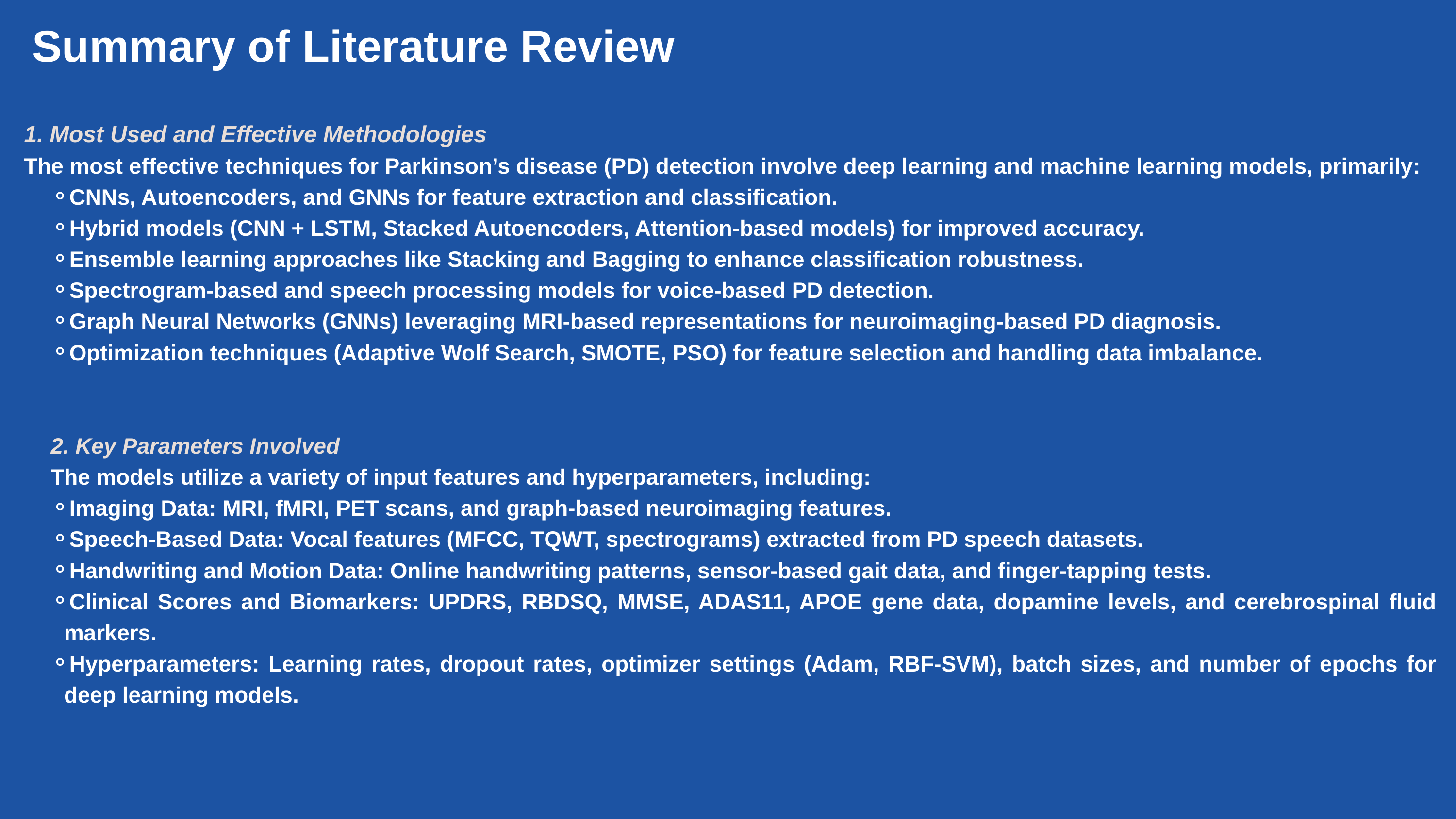

Summary of Literature Review

1.⁠ ⁠Most Used and Effective Methodologies
The most effective techniques for Parkinson’s disease (PD) detection involve deep learning and machine learning models, primarily:
CNNs, Autoencoders, and GNNs for feature extraction and classification.
Hybrid models (CNN + LSTM, Stacked Autoencoders, Attention-based models) for improved accuracy.
Ensemble learning approaches like Stacking and Bagging to enhance classification robustness.
Spectrogram-based and speech processing models for voice-based PD detection.
Graph Neural Networks (GNNs) leveraging MRI-based representations for neuroimaging-based PD diagnosis.
Optimization techniques (Adaptive Wolf Search, SMOTE, PSO) for feature selection and handling data imbalance.

2.⁠ ⁠Key Parameters Involved
The models utilize a variety of input features and hyperparameters, including:
Imaging Data: MRI, fMRI, PET scans, and graph-based neuroimaging features.
Speech-Based Data: Vocal features (MFCC, TQWT, spectrograms) extracted from PD speech datasets.
Handwriting and Motion Data: Online handwriting patterns, sensor-based gait data, and finger-tapping tests.
Clinical Scores and Biomarkers: UPDRS, RBDSQ, MMSE, ADAS11, APOE gene data, dopamine levels, and cerebrospinal fluid markers.
Hyperparameters: Learning rates, dropout rates, optimizer settings (Adam, RBF-SVM), batch sizes, and number of epochs for deep learning models.